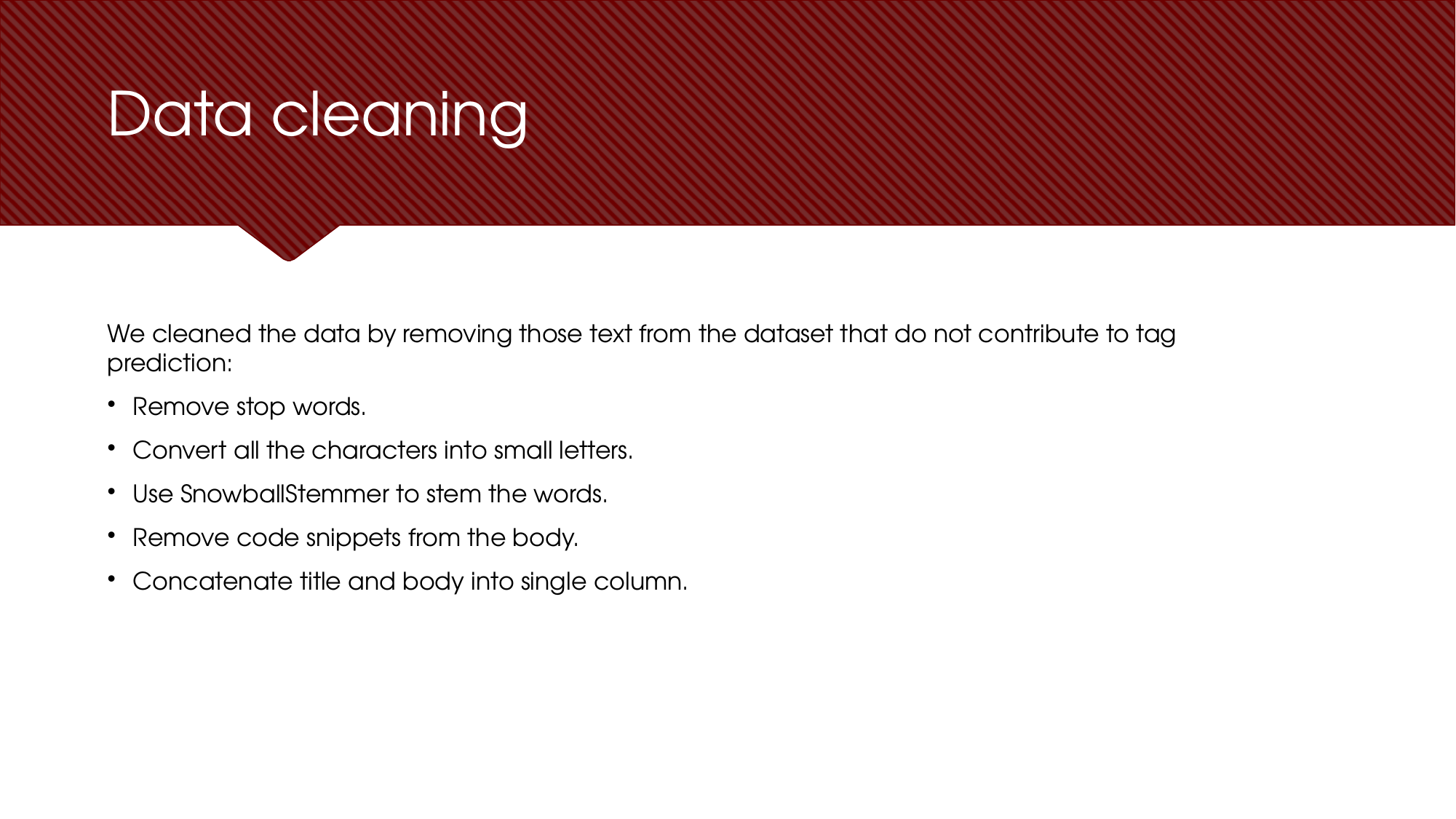

Data cleaning
We cleaned the data by removing those text from the dataset that do not contribute to tag prediction:
Remove stop words.
Convert all the characters into small letters.
Use SnowballStemmer to stem the words.
Remove code snippets from the body.
Concatenate title and body into single column.